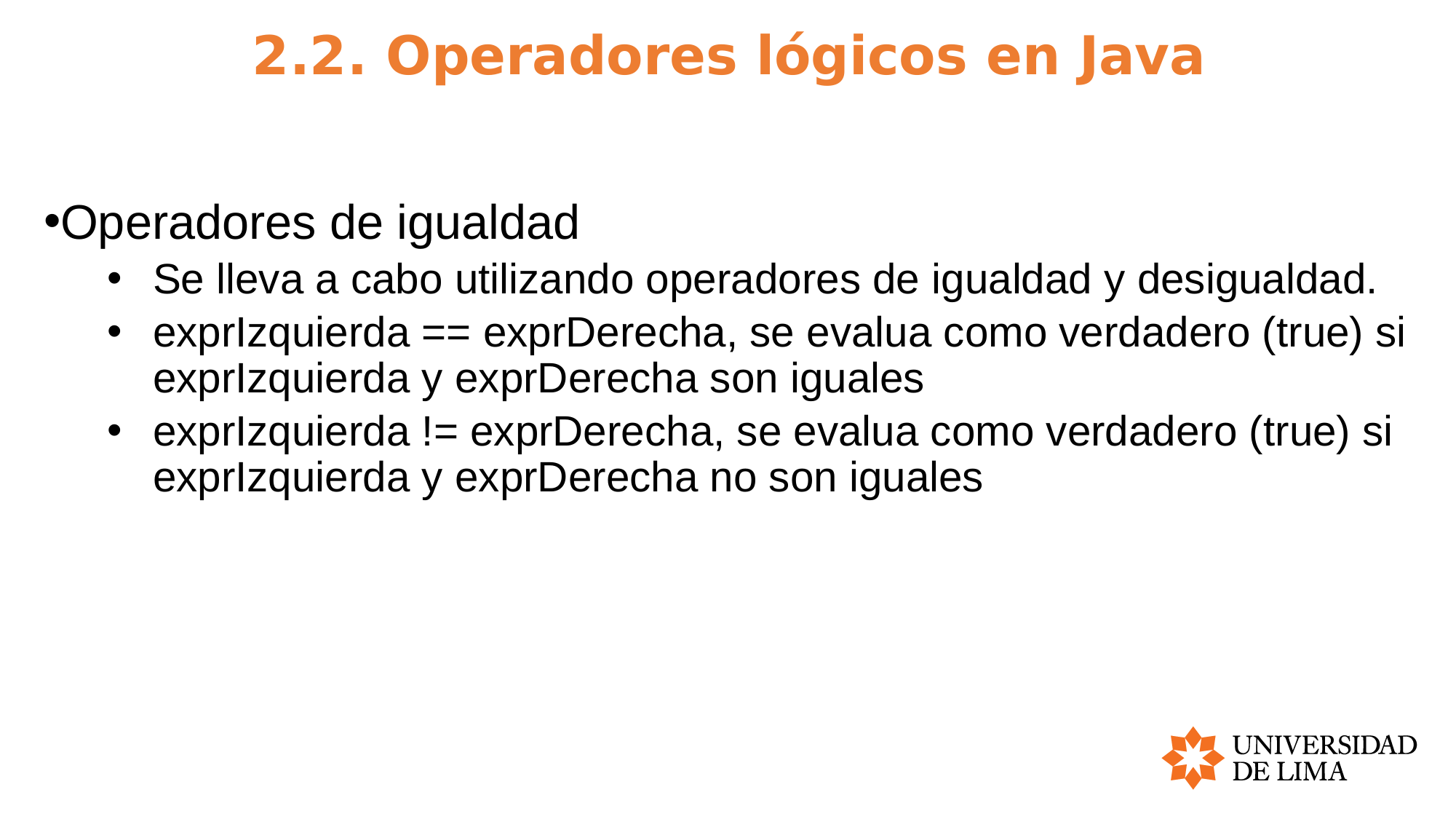

# 2.2. Operadores lógicos en Java
Operadores de igualdad
Se lleva a cabo utilizando operadores de igualdad y desigualdad.
exprIzquierda == exprDerecha, se evalua como verdadero (true) si exprIzquierda y exprDerecha son iguales
exprIzquierda != exprDerecha, se evalua como verdadero (true) si exprIzquierda y exprDerecha no son iguales